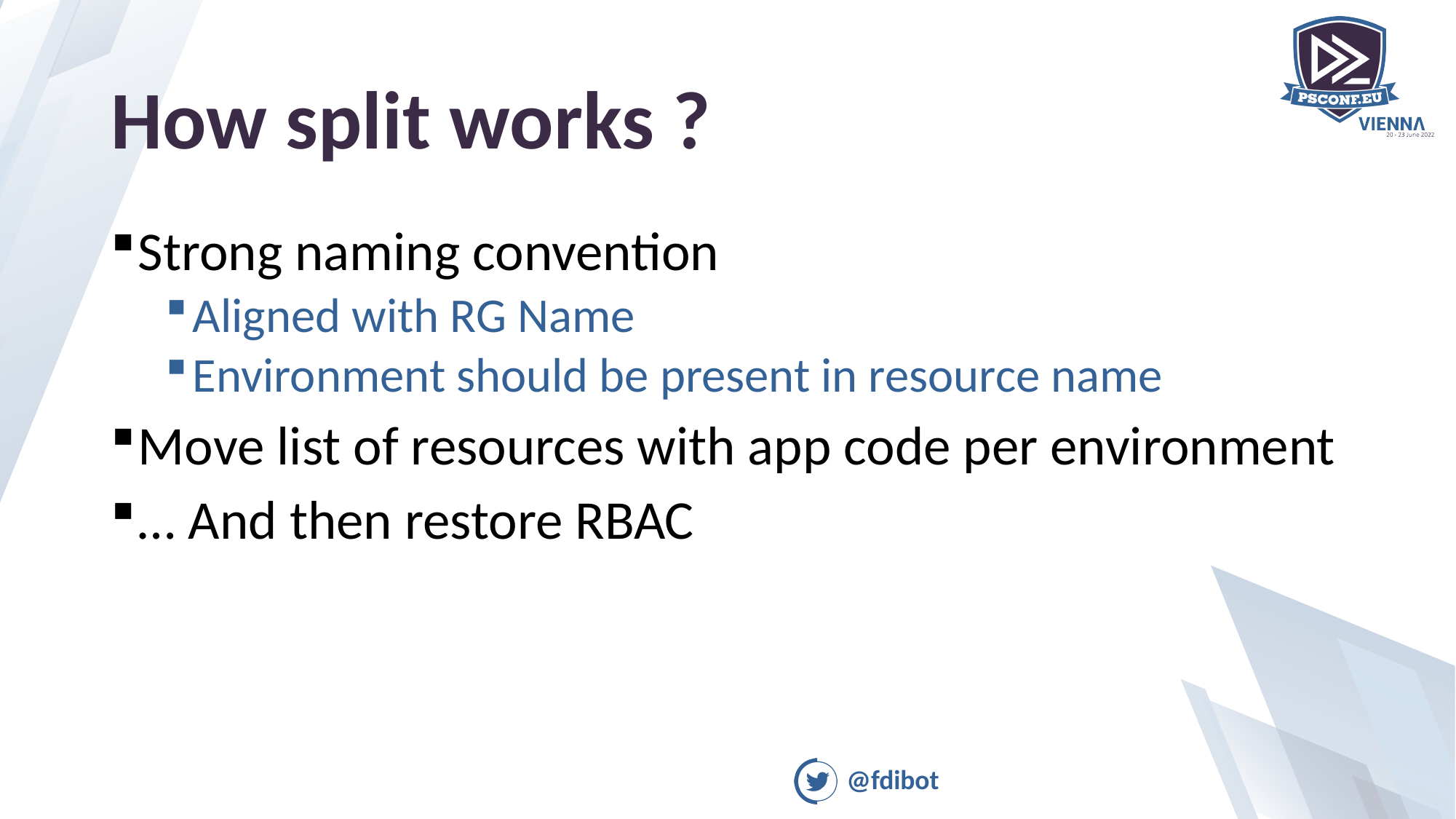

# How split works ?
Strong naming convention
Aligned with RG Name
Environment should be present in resource name
Move list of resources with app code per environment
… And then restore RBAC